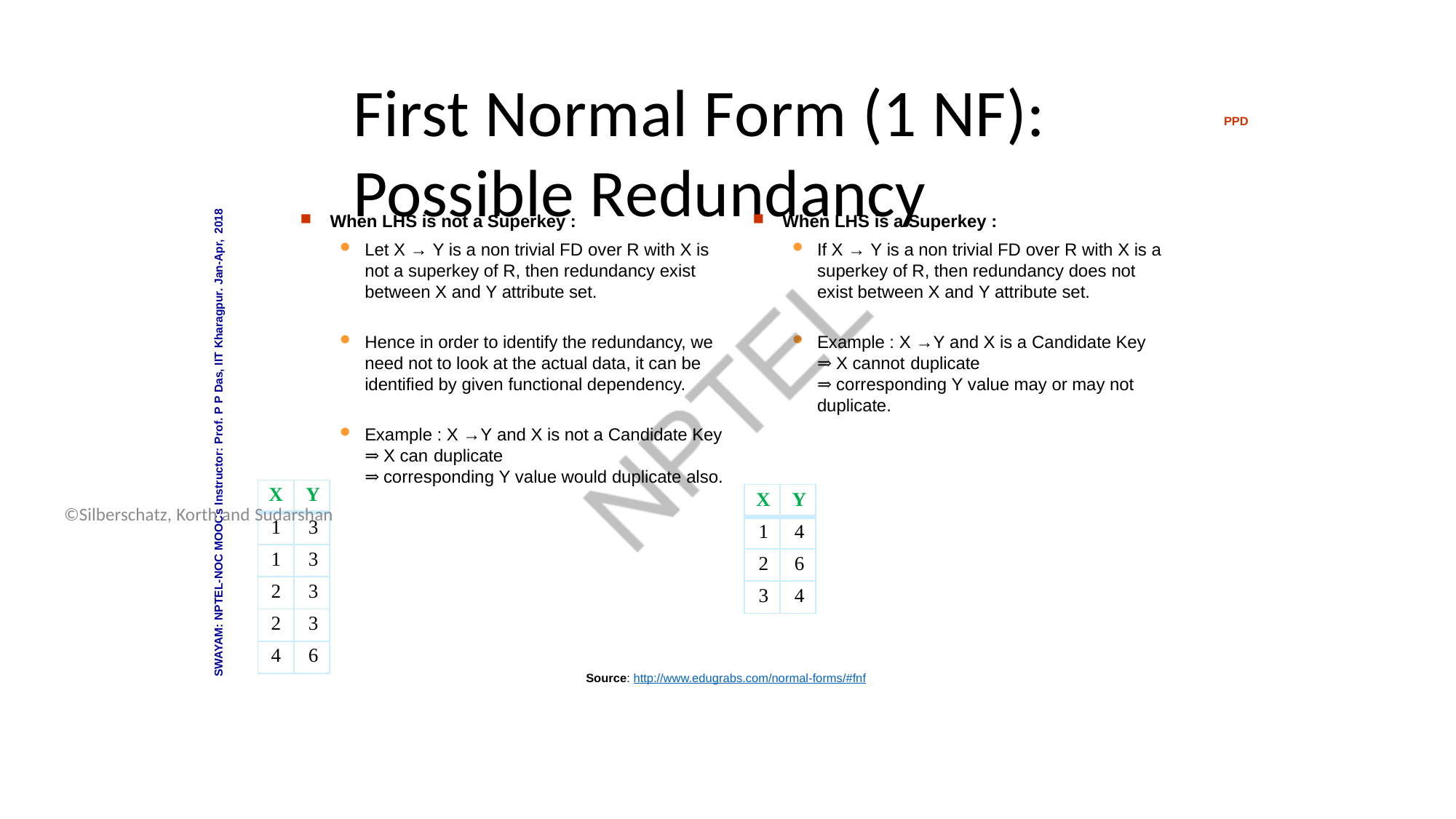

Database System Concepts - 6th Edition
16.13
©Silberschatz, Korth and Sudarshan
# First Normal Form (1 NF): Possible Redundancy
PPD
When LHS is not a Superkey :
Let X → Y is a non trivial FD over R with X is  not a superkey of R, then redundancy exist  between X and Y attribute set.
When LHS is a Superkey :
If X → Y is a non trivial FD over R with X is a  superkey of R, then redundancy does not  exist between X and Y attribute set.
SWAYAM: NPTEL-NOC MOOCs Instructor: Prof. P P Das, IIT Kharagpur. Jan-Apr, 2018

Hence in order to identify the redundancy, we  need not to look at the actual data, it can be  identified by given functional dependency.
Example : X →Y and X is a Candidate Key
⇒ X cannot duplicate
⇒ corresponding Y value may or may not  duplicate.
Example : X →Y and X is not a Candidate Key
⇒ X can duplicate
⇒ corresponding Y value would duplicate also.
| X | Y |
| --- | --- |
| 1 | 3 |
| 1 | 3 |
| 2 | 3 |
| 2 | 3 |
| 4 | 6 |

| X | Y |
| --- | --- |
| 1 | 4 |
| 2 | 6 |
| 3 | 4 |
Source: http://www.edugrabs.com/normal-forms/#fnf